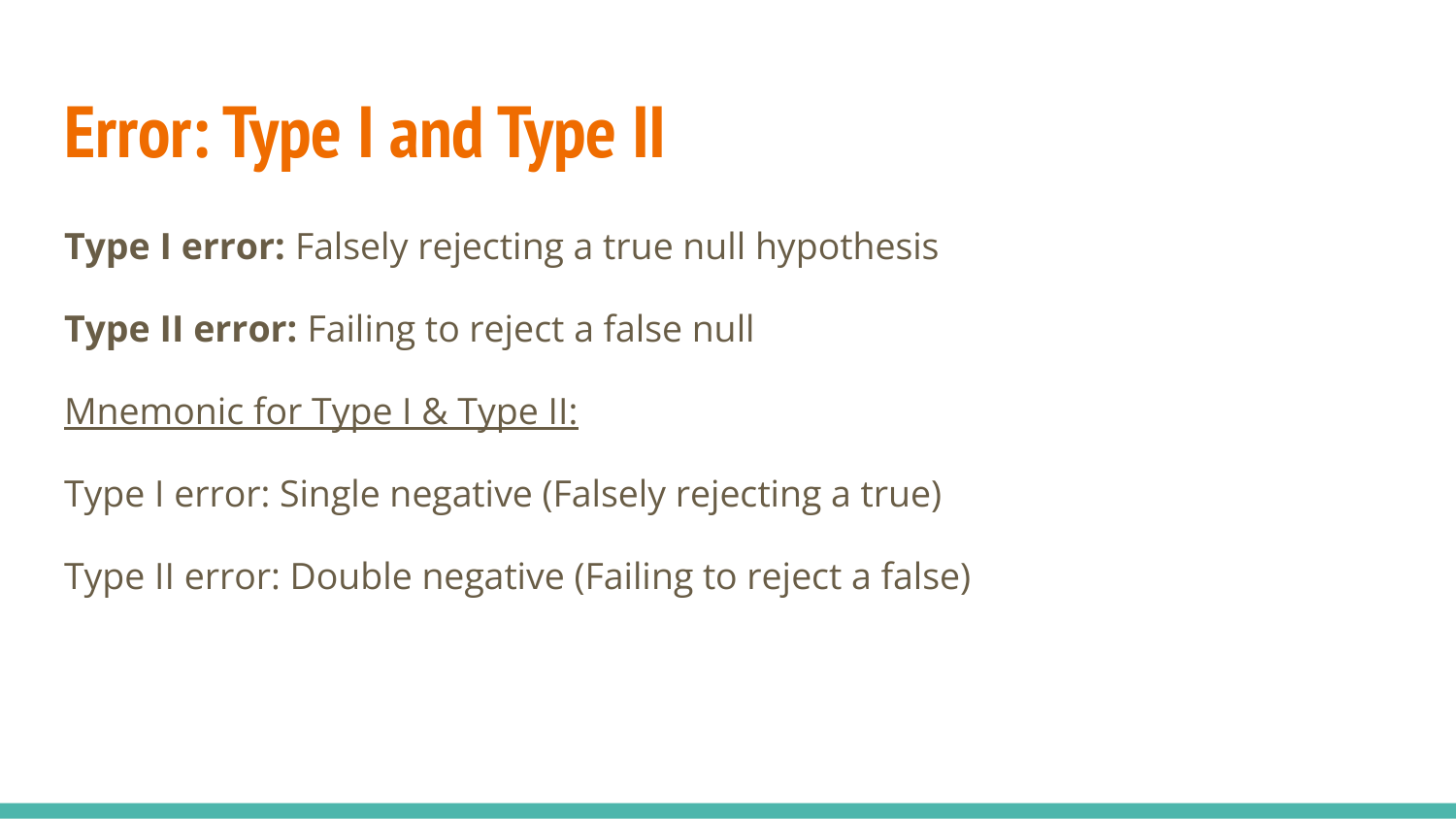

# Error: Type I and Type II
Type I error: Falsely rejecting a true null hypothesis
Type II error: Failing to reject a false null
Mnemonic for Type I & Type II:
Type I error: Single negative (Falsely rejecting a true)
Type II error: Double negative (Failing to reject a false)